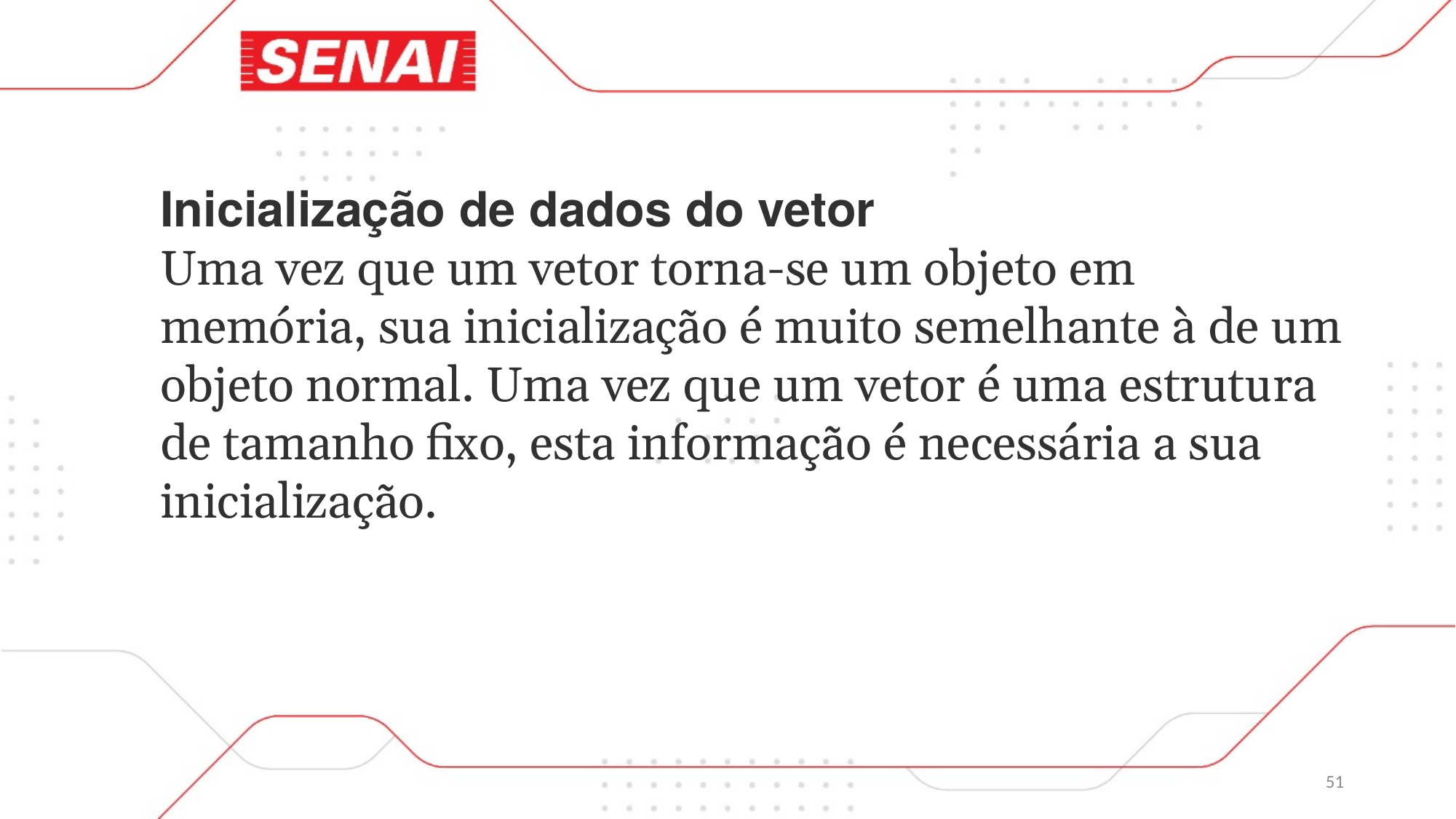

Inicialização de dados do vetor
Uma vez que um vetor torna-se um objeto em memória, sua inicialização é muito semelhante à de um objeto normal. Uma vez que um vetor é uma estrutura de tamanho fixo, esta informação é necessária a sua inicialização.
51